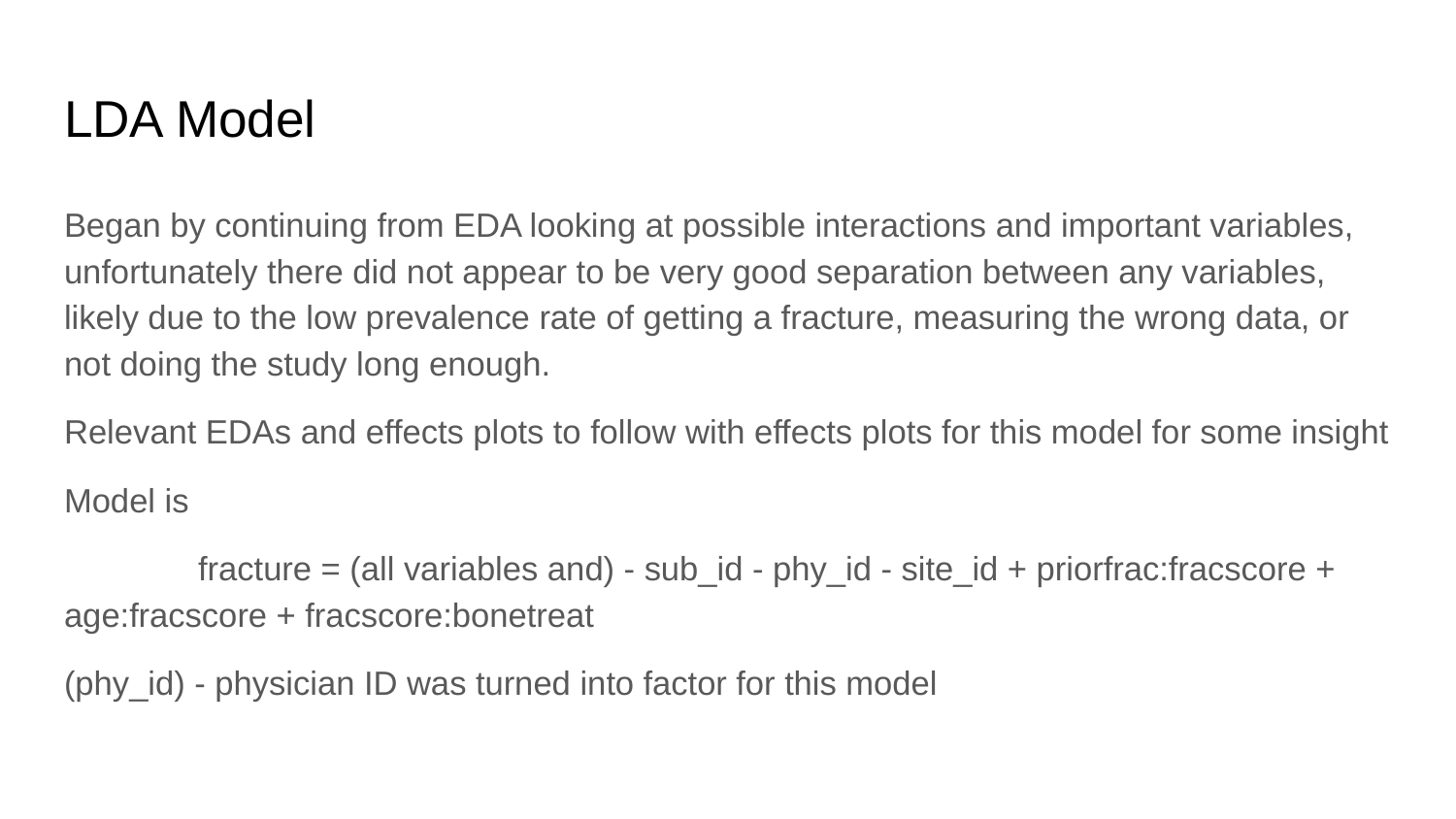

# LDA Model
Began by continuing from EDA looking at possible interactions and important variables, unfortunately there did not appear to be very good separation between any variables, likely due to the low prevalence rate of getting a fracture, measuring the wrong data, or not doing the study long enough.
Relevant EDAs and effects plots to follow with effects plots for this model for some insight
Model is
	fracture = (all variables and) - sub_id - phy_id - site_id + priorfrac:fracscore + age:fracscore + fracscore:bonetreat
(phy_id) - physician ID was turned into factor for this model